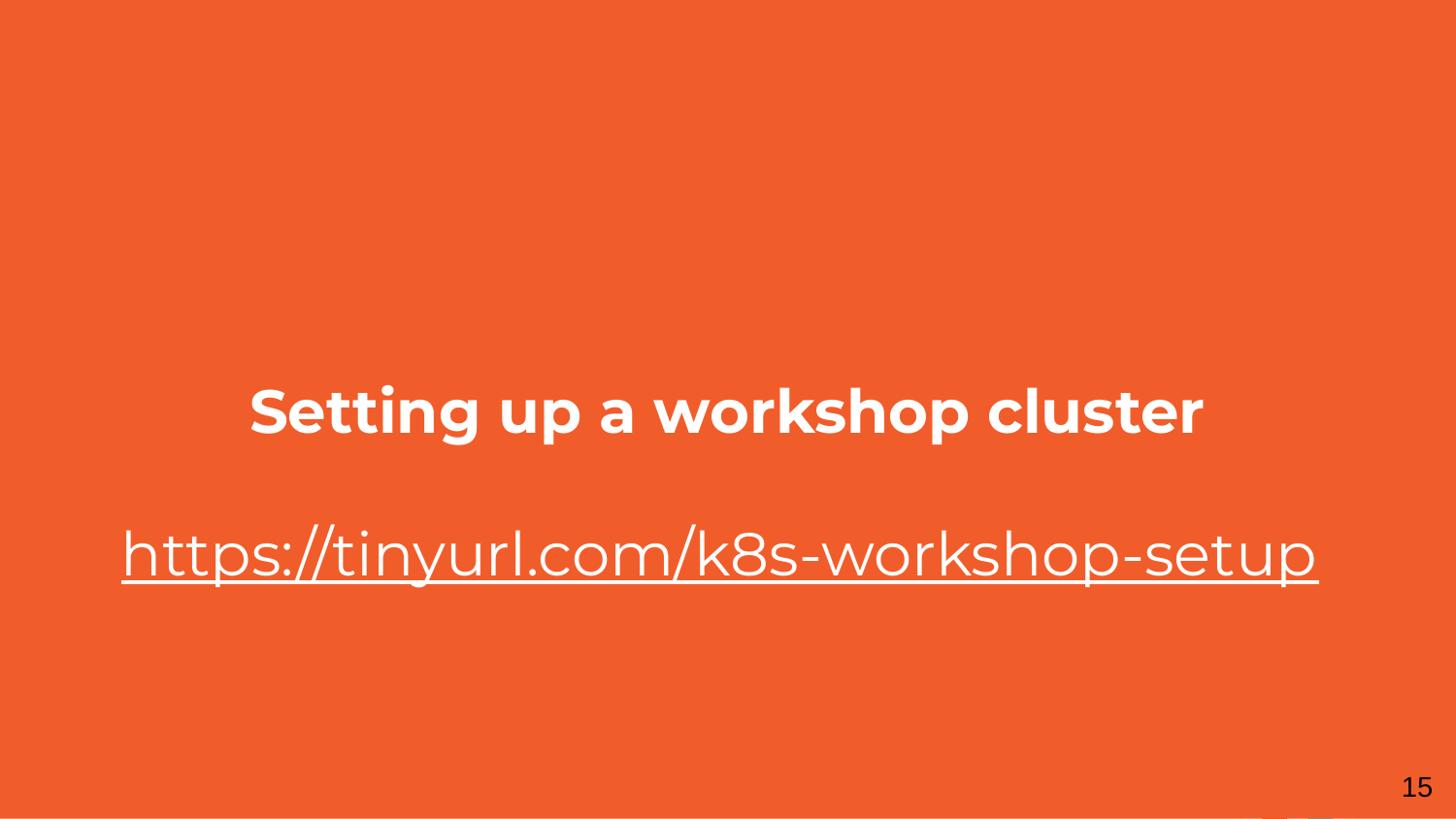

# Setting up a workshop cluster

https://tinyurl.com/k8s-workshop-setup

15